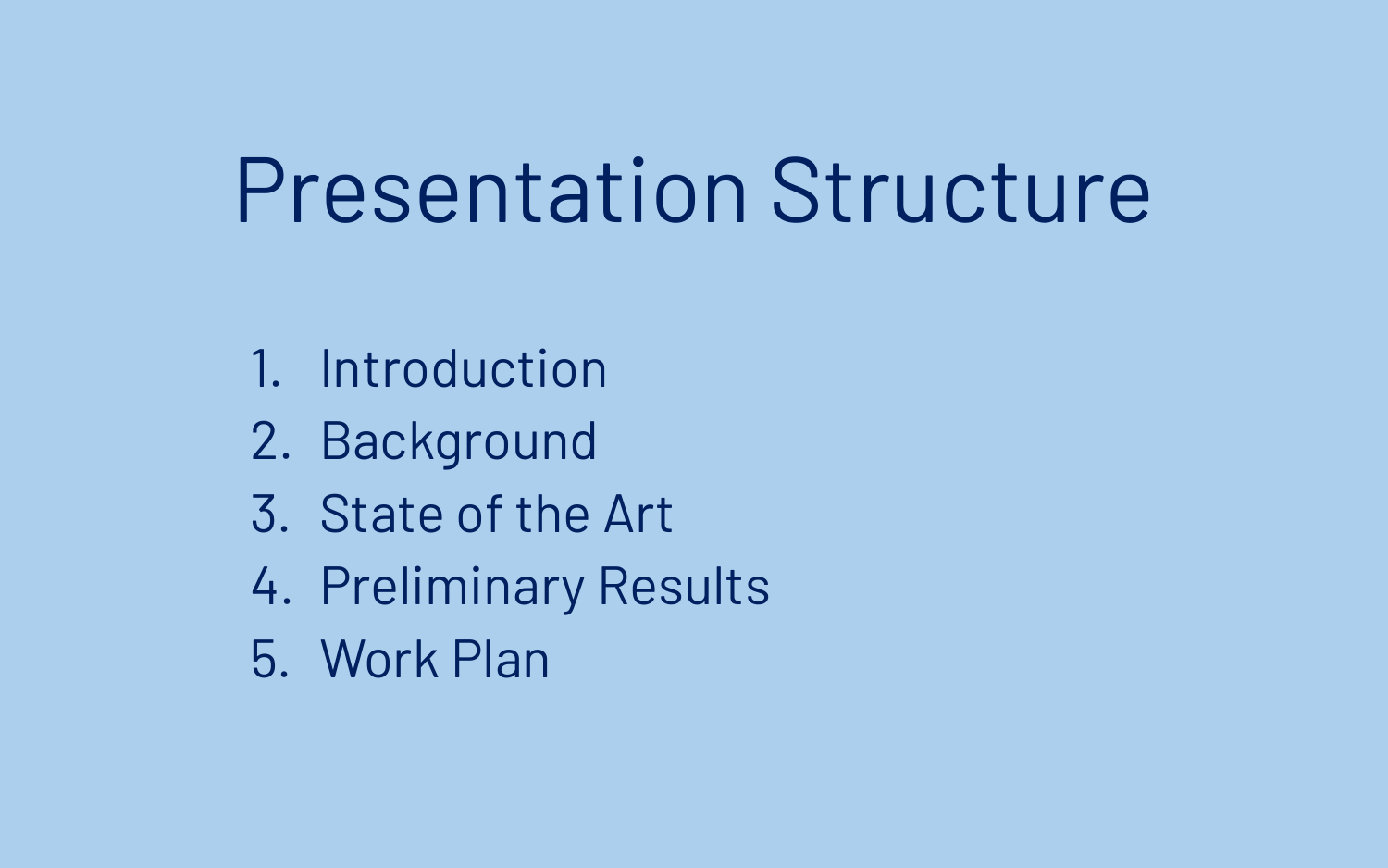

Presentation Structure
Introduction
Background
State of the Art
Preliminary Results
Work Plan